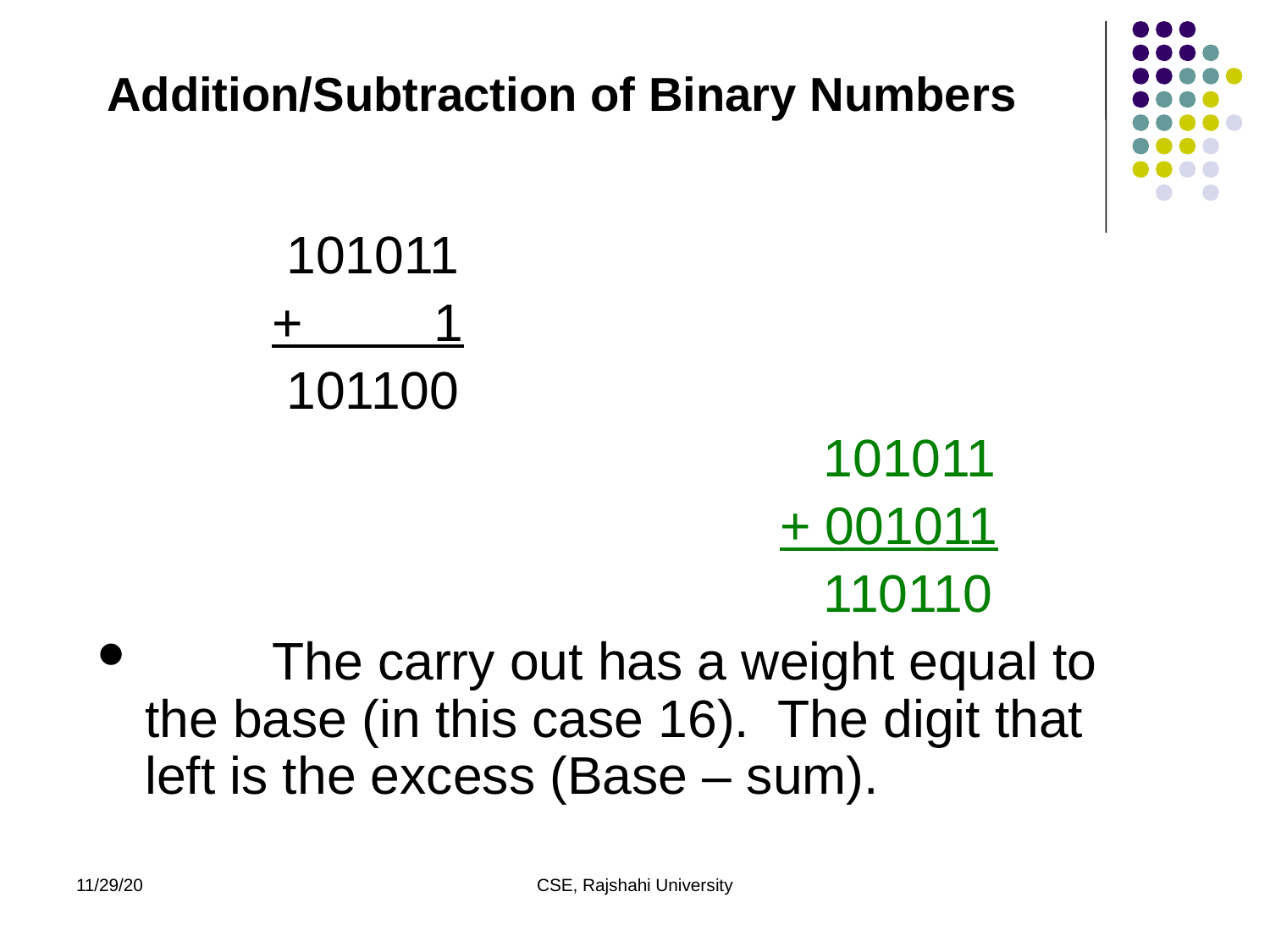

# Addition/Subtraction of Binary Numbers
	 	 101011
		+         1
     	 101100
						   101011
						+ 001011
            				   110110
	The carry out has a weight equal to the base (in this case 16).  The digit that left is the excess (Base – sum).

11/29/20
CSE, Rajshahi University